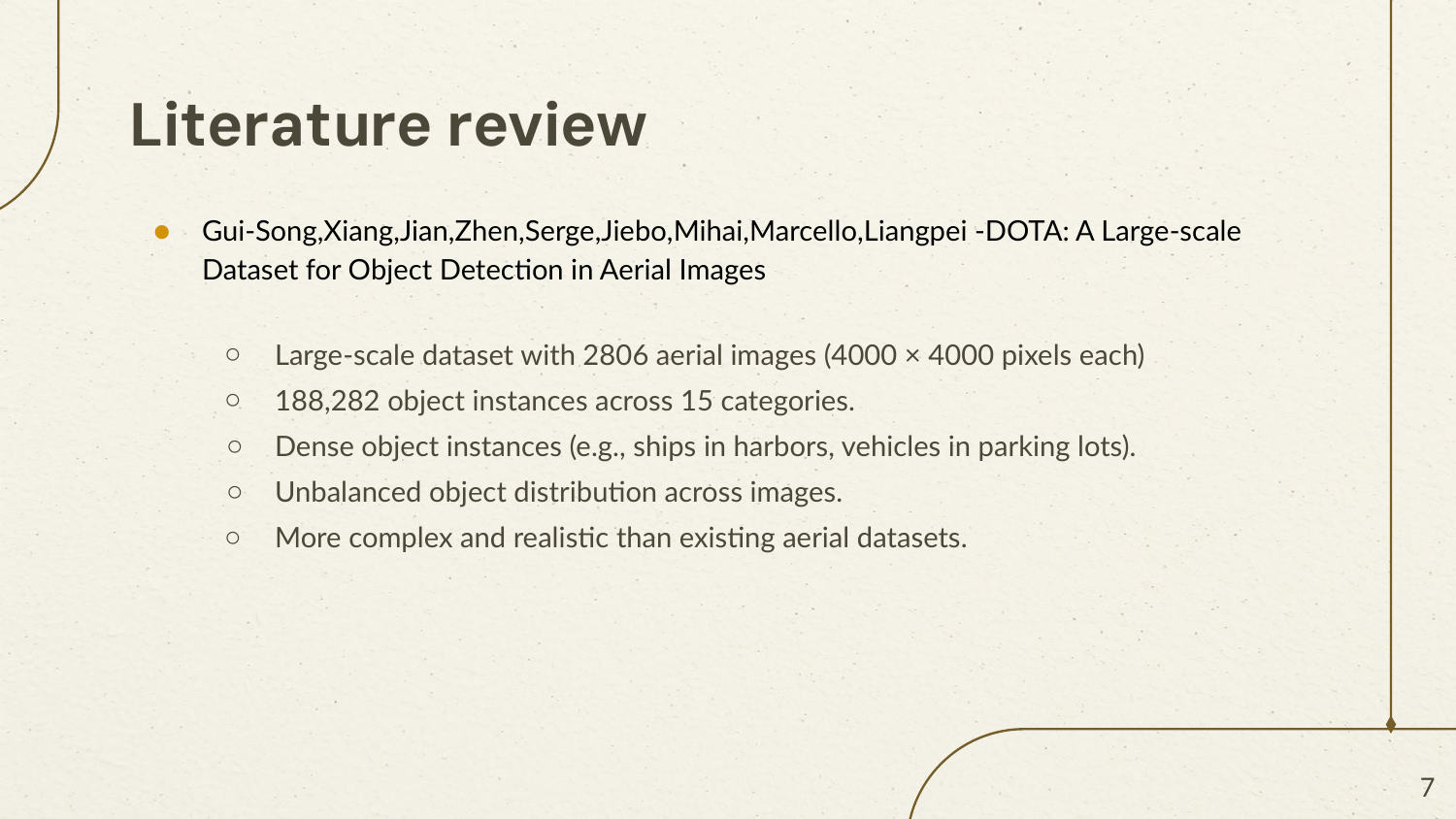

# Literature review
Gui-Song,Xiang,Jian,Zhen,Serge,Jiebo,Mihai,Marcello,Liangpei -DOTA: A Large-scale Dataset for Object Detection in Aerial Images

Large-scale dataset with 2806 aerial images (4000 × 4000 pixels each)
188,282 object instances across 15 categories.
Dense object instances (e.g., ships in harbors, vehicles in parking lots).
Unbalanced object distribution across images.
More complex and realistic than existing aerial datasets.

7